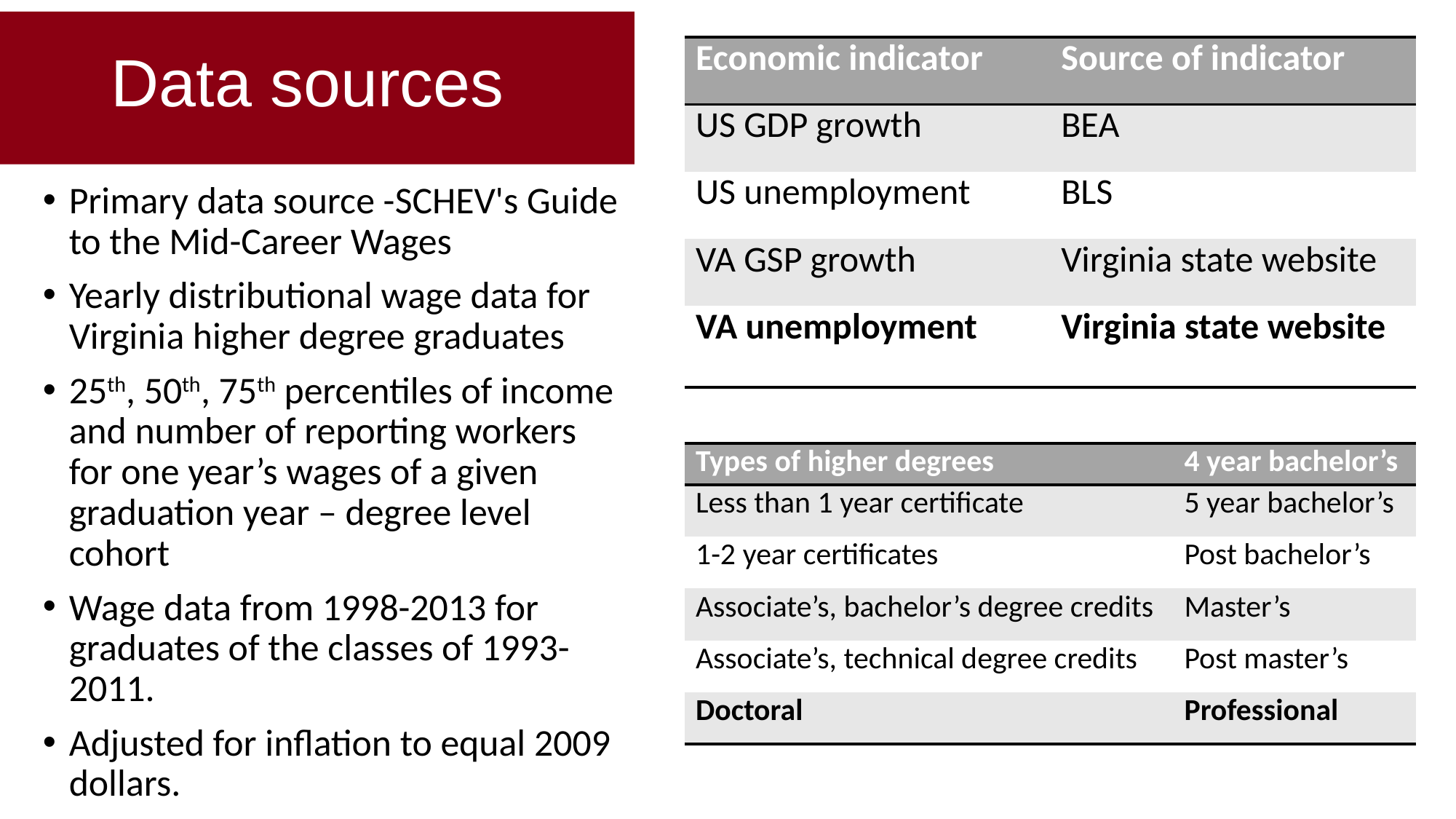

# Data sources

| Economic indicator | Source of indicator |
| --- | --- |
| US GDP growth | BEA |
| US unemployment | BLS |
| VA GSP growth | Virginia state website |
| VA unemployment | Virginia state website |
Primary data source -SCHEV's Guide to the Mid-Career Wages
Yearly distributional wage data for Virginia higher degree graduates
25th, 50th, 75th percentiles of income and number of reporting workers for one year’s wages of a given graduation year – degree level cohort
Wage data from 1998-2013 for graduates of the classes of 1993-2011.
Adjusted for inflation to equal 2009 dollars.

| Types of higher degrees | 4 year bachelor’s |
| --- | --- |
| Less than 1 year certificate | 5 year bachelor’s |
| 1-2 year certificates | Post bachelor’s |
| Associate’s, bachelor’s degree credits | Master’s |
| Associate’s, technical degree credits | Post master’s |
| Doctoral | Professional |